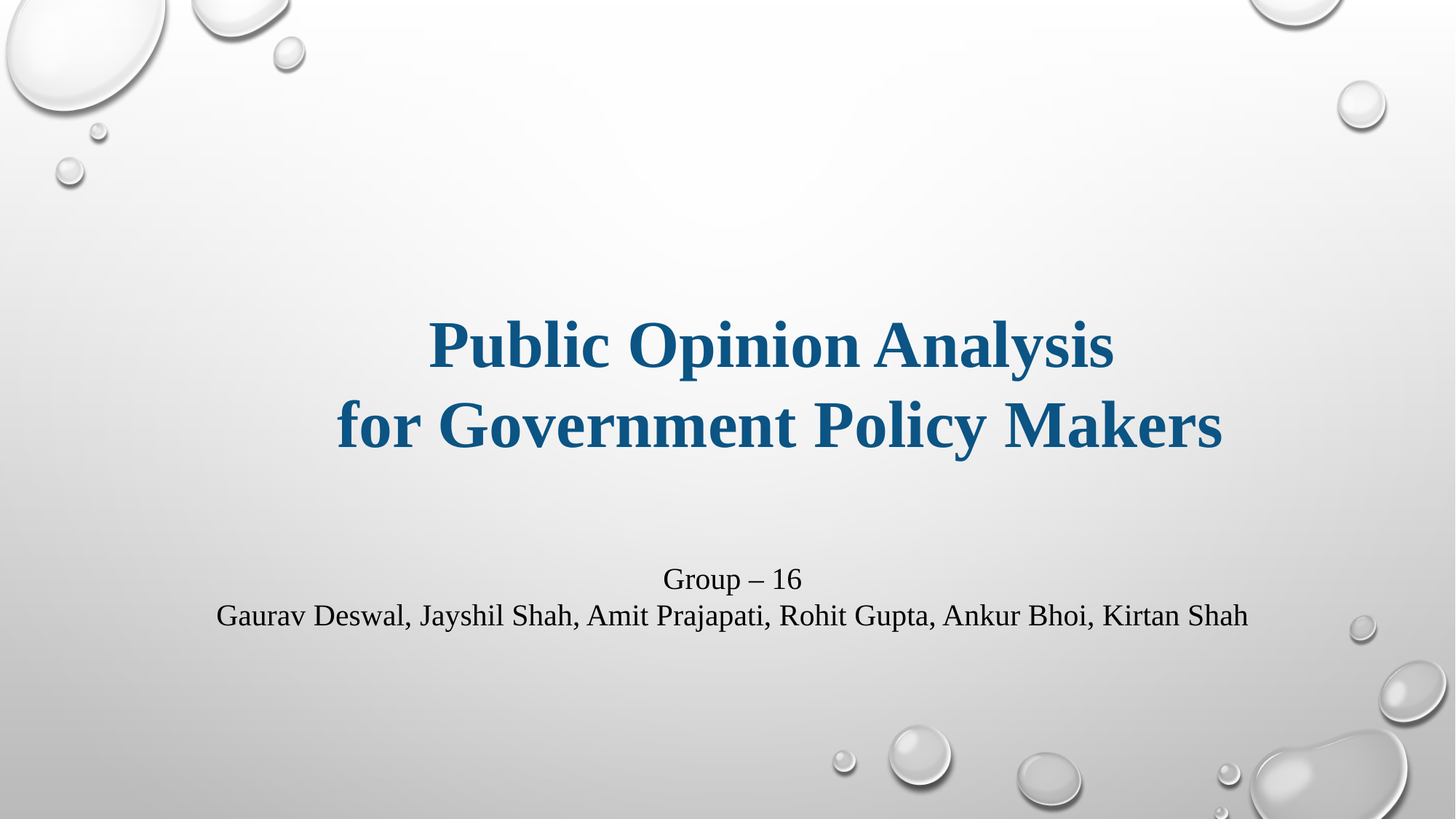

Public Opinion Analysis
 for Government Policy Makers
Group – 16
Gaurav Deswal, Jayshil Shah, Amit Prajapati, Rohit Gupta, Ankur Bhoi, Kirtan Shah